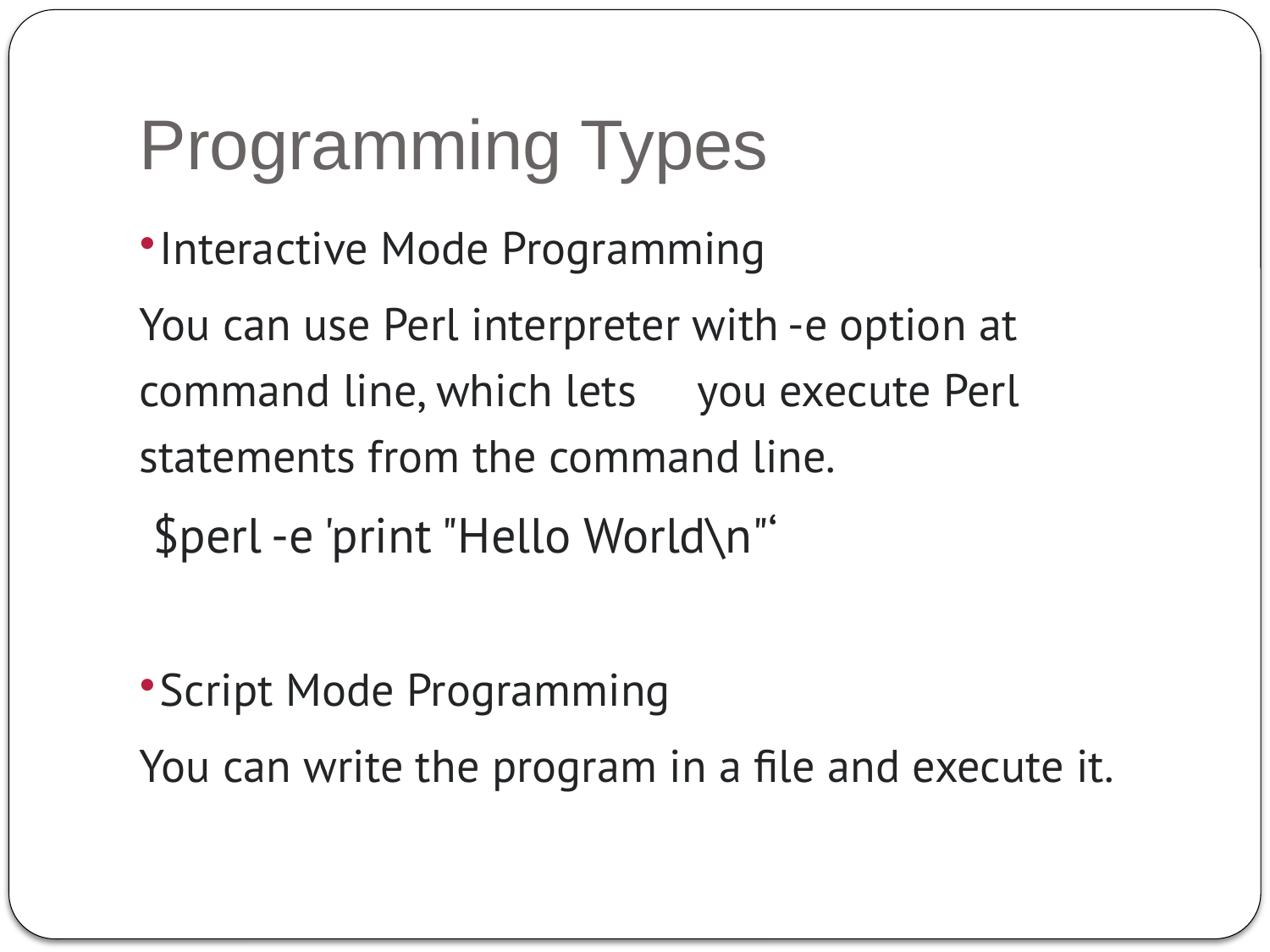

# Programming Types
Interactive Mode Programming
	You can use Perl interpreter with -e option at command line, which lets     you execute Perl statements from the command line.
 $perl -e 'print "Hello World\n"‘

Script Mode Programming
	You can write the program in a file and execute it.